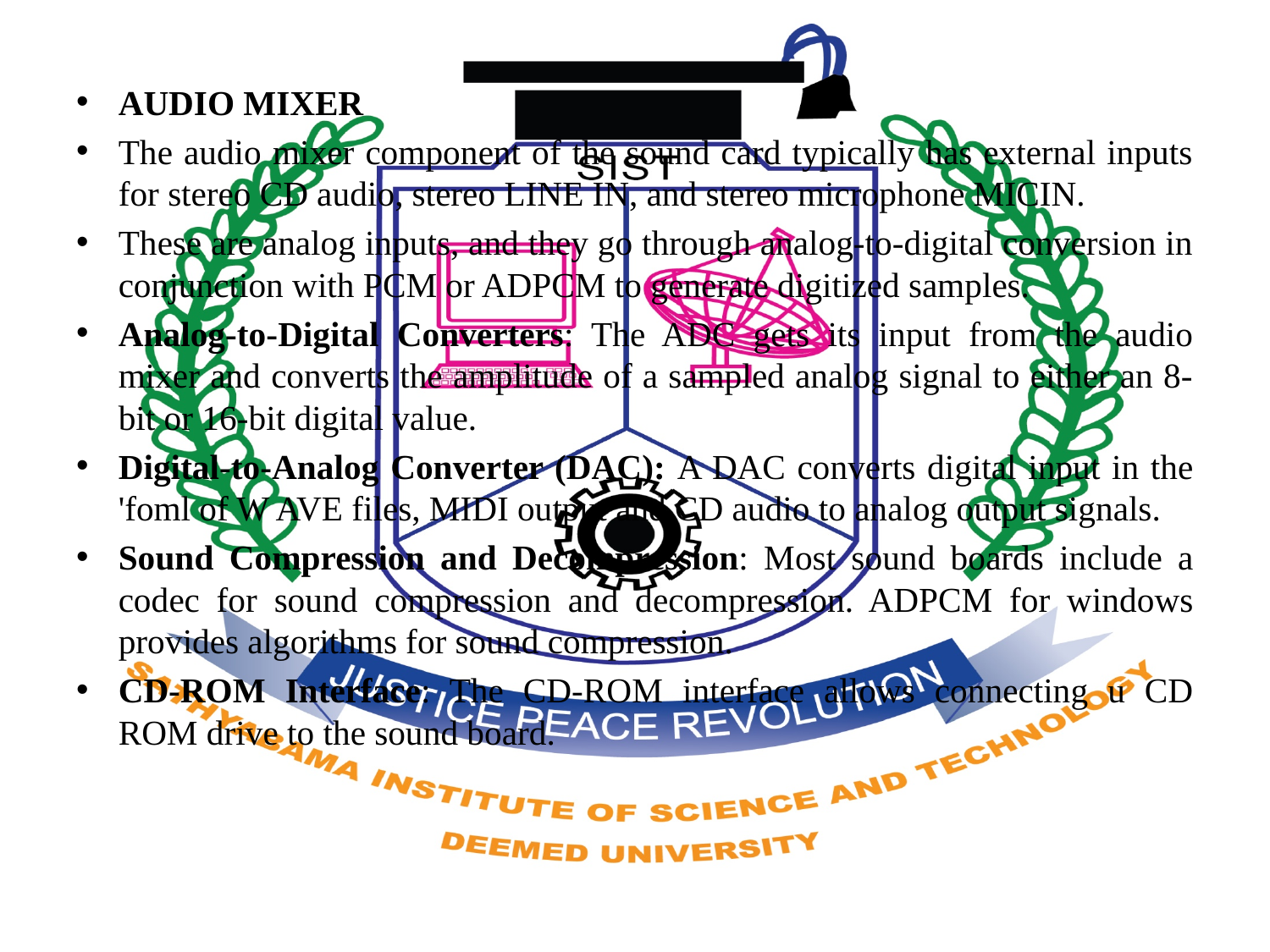

AUDIO MIXER
The audio mixer component of the sound card typically has external inputs for stereo CD audio, stereo LINE IN, and stereo microphone MICIN.
These are analog inputs, and they go through analog-to-digital conversion in conjunction with PCM or ADPCM to generate digitized samples.
Analog-to-Digital Converters: The ADC gets its input from the audio mixer and converts the amplitude of a sampled analog signal to either an 8-bit or 16-bit digital value.
Digital-to-Analog Converter (DAC): A DAC converts digital input in the 'foml of W AVE files, MIDI output and CD audio to analog output signals.
Sound Compression and Decompression: Most sound boards include a codec for sound compression and decompression. ADPCM for windows provides algorithms for sound compression.
CD-ROM Interface: The CD-ROM interface allows connecting u CD ROM drive to the sound board.